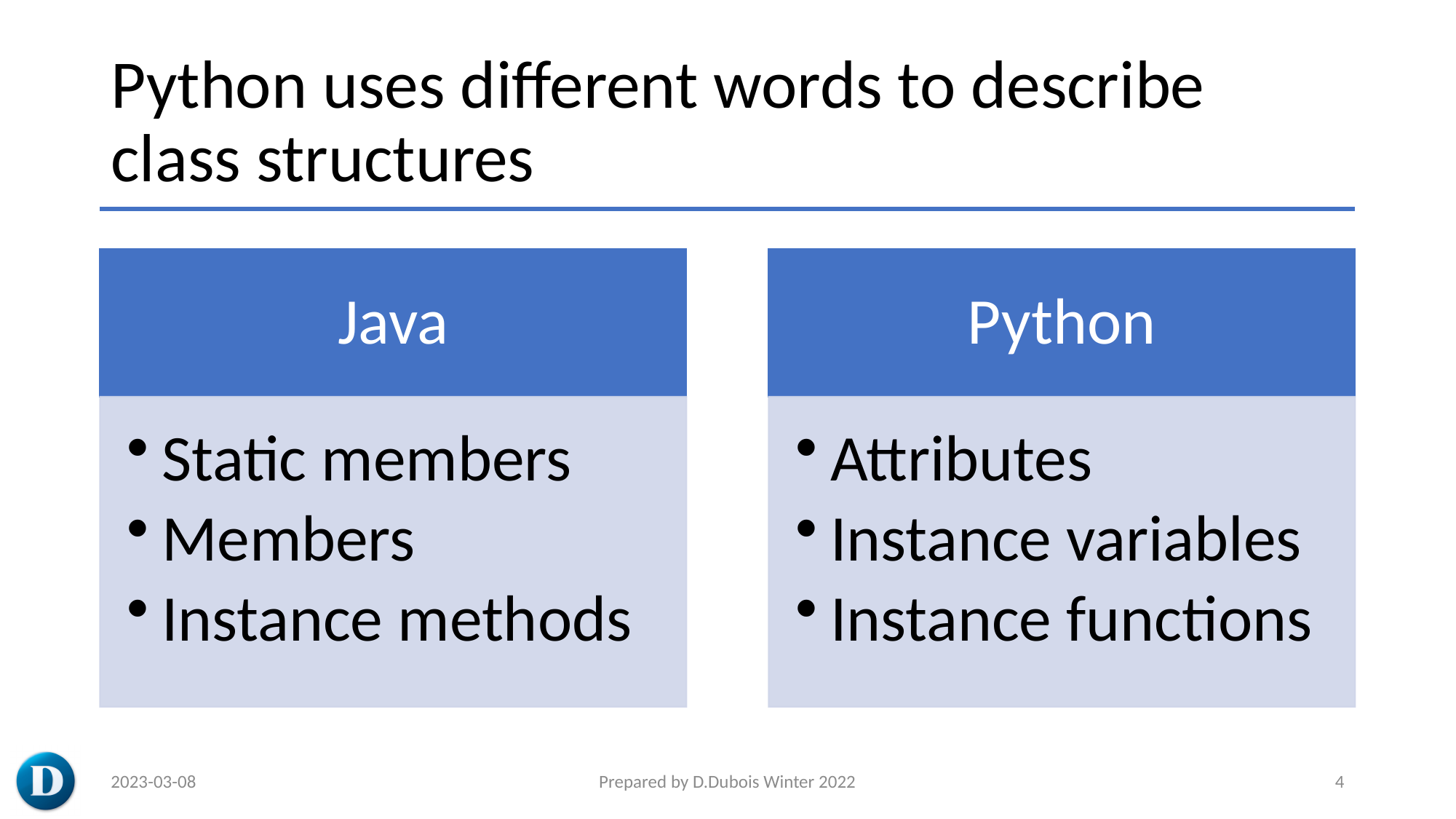

# Python uses different words to describe class structures
Java
Static members
Members
Instance methods
Python
Attributes
Instance variables
Instance functions
2023-03-08
Prepared by D.Dubois Winter 2022
4